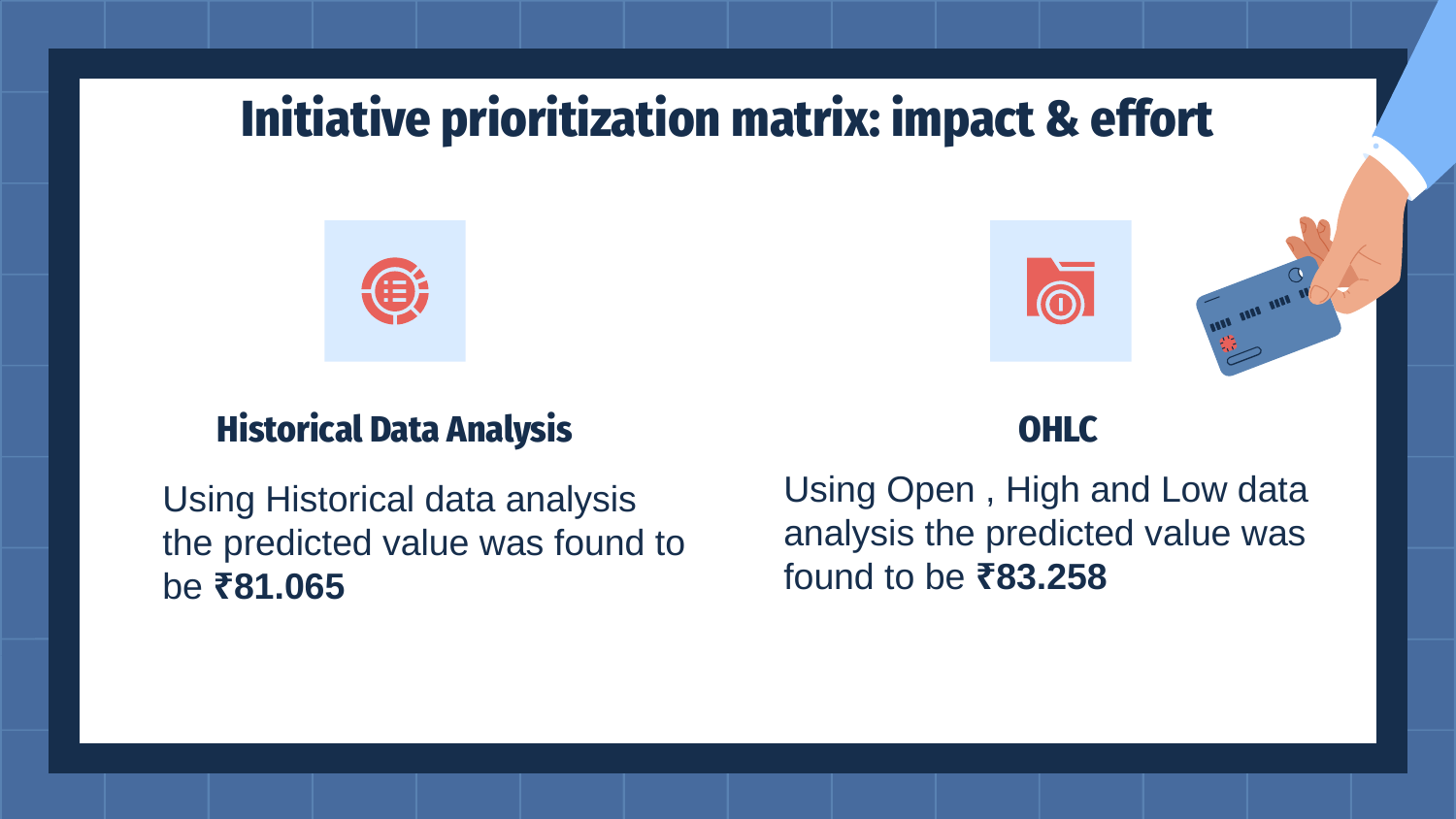

# Initiative prioritization matrix: impact & effort

Historical Data Analysis
OHLC
Using Historical data analysis the predicted value was found to be ₹81.065
Using Open , High and Low data analysis the predicted value was found to be ₹83.258